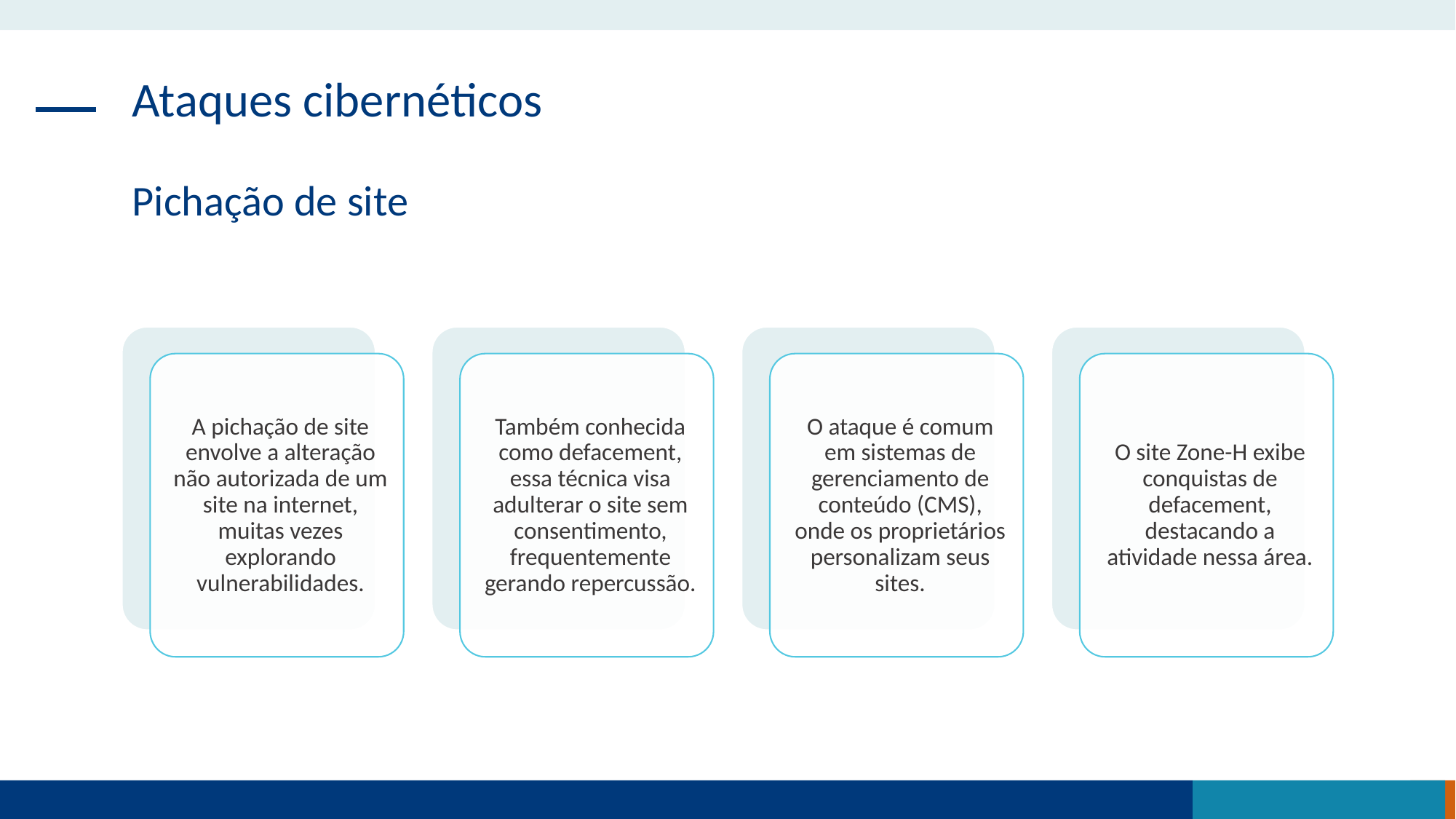

Ataques cibernéticos
Pichação de site
A pichação de site envolve a alteração não autorizada de um site na internet, muitas vezes explorando vulnerabilidades.
Também conhecida como defacement, essa técnica visa adulterar o site sem consentimento, frequentemente gerando repercussão.
O ataque é comum em sistemas de gerenciamento de conteúdo (CMS), onde os proprietários personalizam seus sites.
O site Zone-H exibe conquistas de defacement, destacando a atividade nessa área.